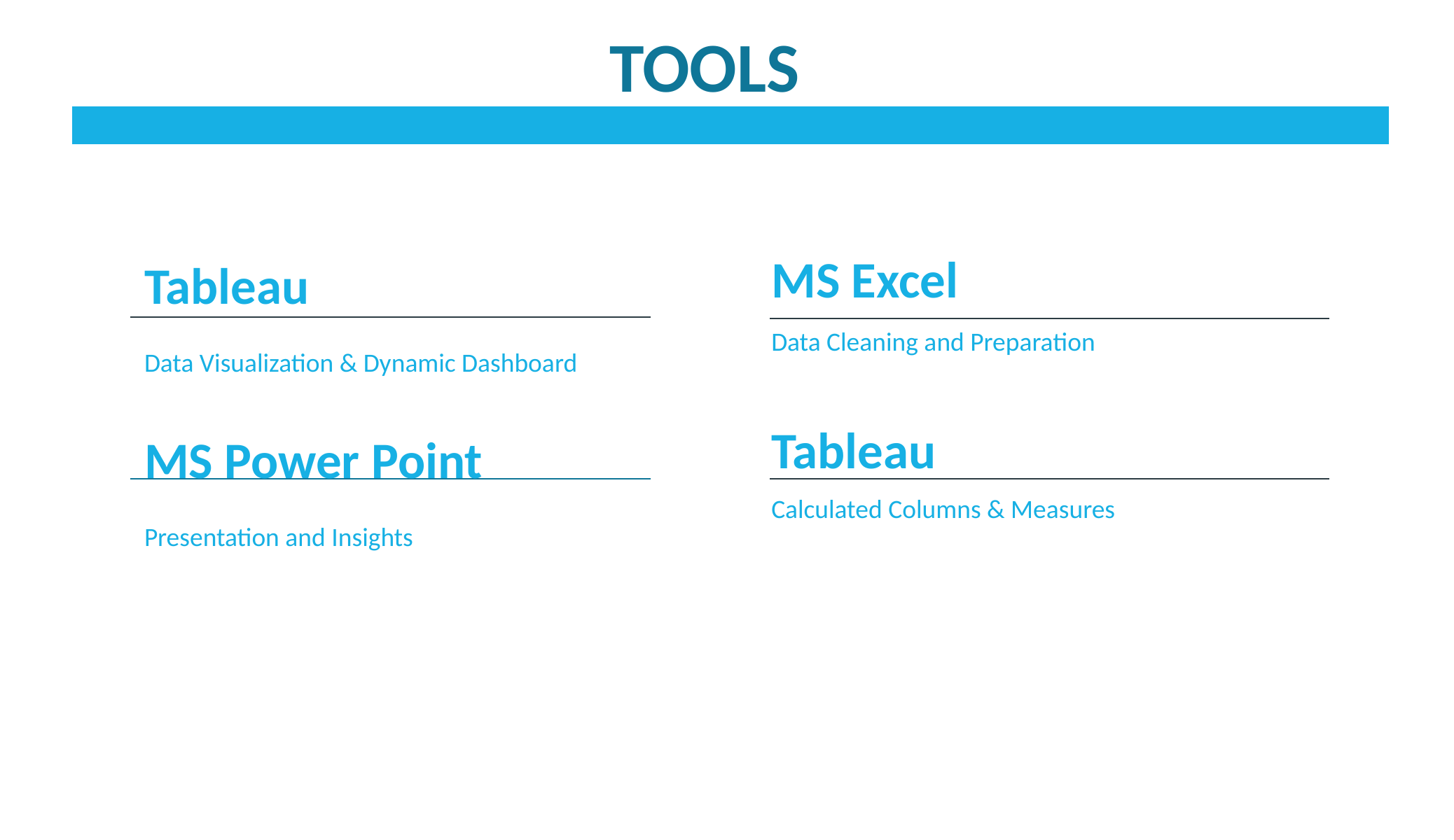

# TOOLS

MS Excel
Data Cleaning and Preparation

Tableau
Calculated Columns & Measures
Tableau

Data Visualization & Dynamic Dashboard

MS Power Point

Presentation and Insights